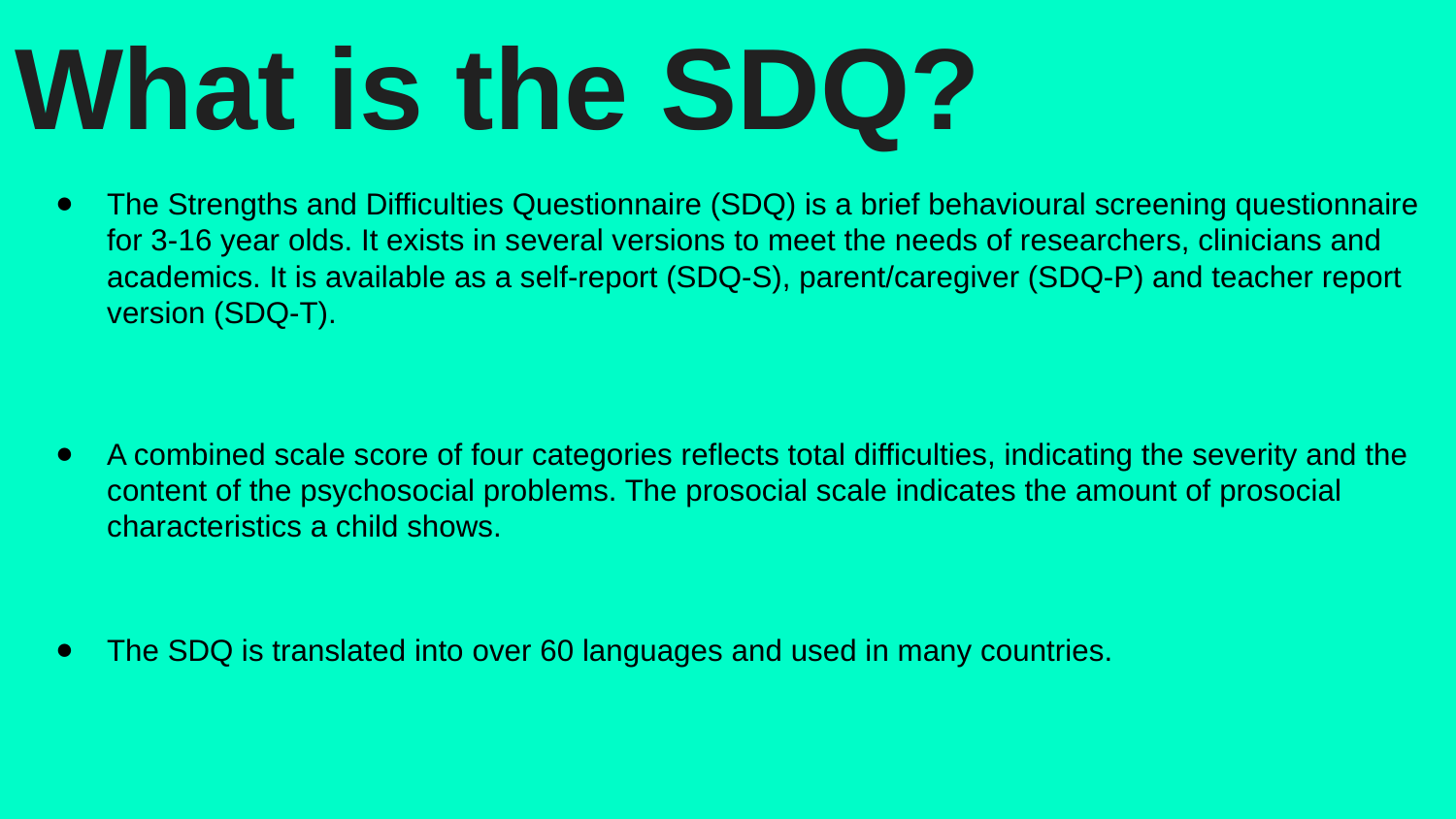

# What is the SDQ?
The Strengths and Difficulties Questionnaire (SDQ) is a brief behavioural screening questionnaire for 3-16 year olds. It exists in several versions to meet the needs of researchers, clinicians and academics. It is available as a self-report (SDQ-S), parent/caregiver (SDQ-P) and teacher report version (SDQ-T).

A combined scale score of four categories reflects total difficulties, indicating the severity and the content of the psychosocial problems. The prosocial scale indicates the amount of prosocial characteristics a child shows.

The SDQ is translated into over 60 languages and used in many countries.